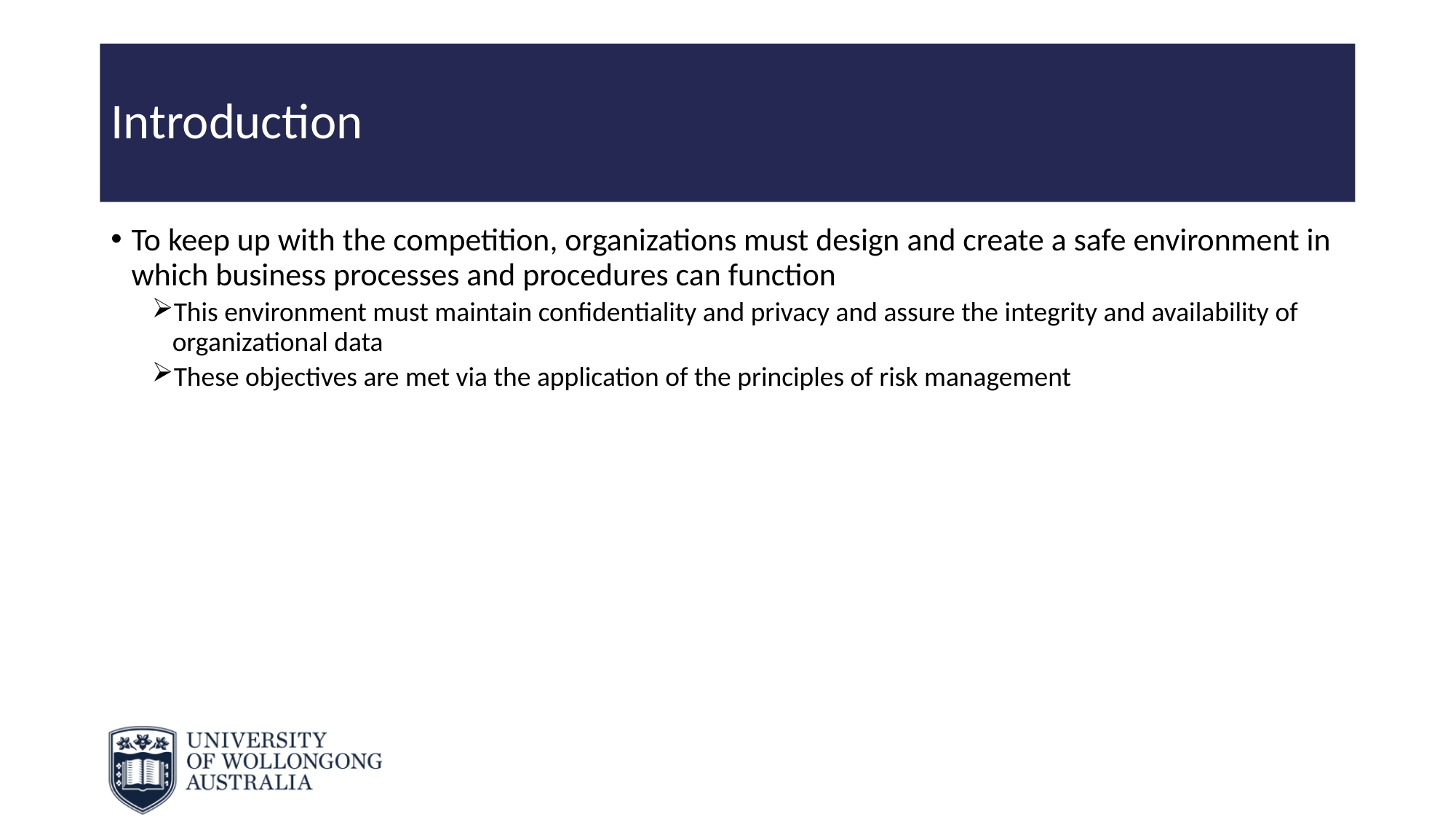

# Introduction
To keep up with the competition, organizations must design and create a safe environment in which business processes and procedures can function
This environment must maintain confidentiality and privacy and assure the integrity and availability of organizational data
These objectives are met via the application of the principles of risk management